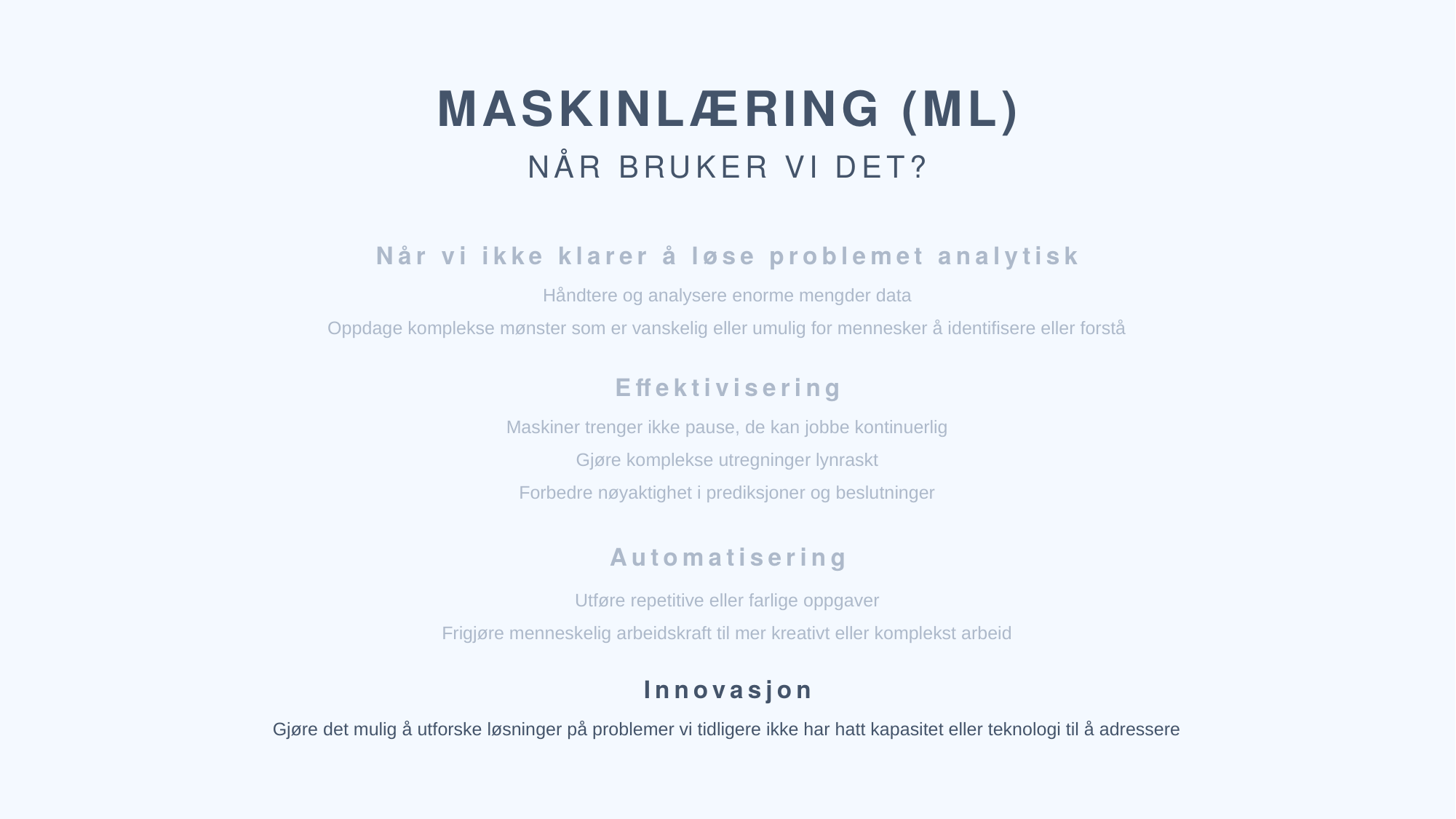

MASKINLÆRING (ML)
NÅR BRUKER VI DET?
Når vi ikke klarer å løse problemet analytisk
Håndtere og analysere enorme mengder data
Oppdage komplekse mønster som er vanskelig eller umulig for mennesker å identifisere eller forstå
Effektivisering
Maskiner trenger ikke pause, de kan jobbe kontinuerlig
Gjøre komplekse utregninger lynraskt
Forbedre nøyaktighet i prediksjoner og beslutninger
Automatisering
Utføre repetitive eller farlige oppgaver
Frigjøre menneskelig arbeidskraft til mer kreativt eller komplekst arbeid
Innovasjon
Gjøre det mulig å utforske løsninger på problemer vi tidligere ikke har hatt kapasitet eller teknologi til å adressere